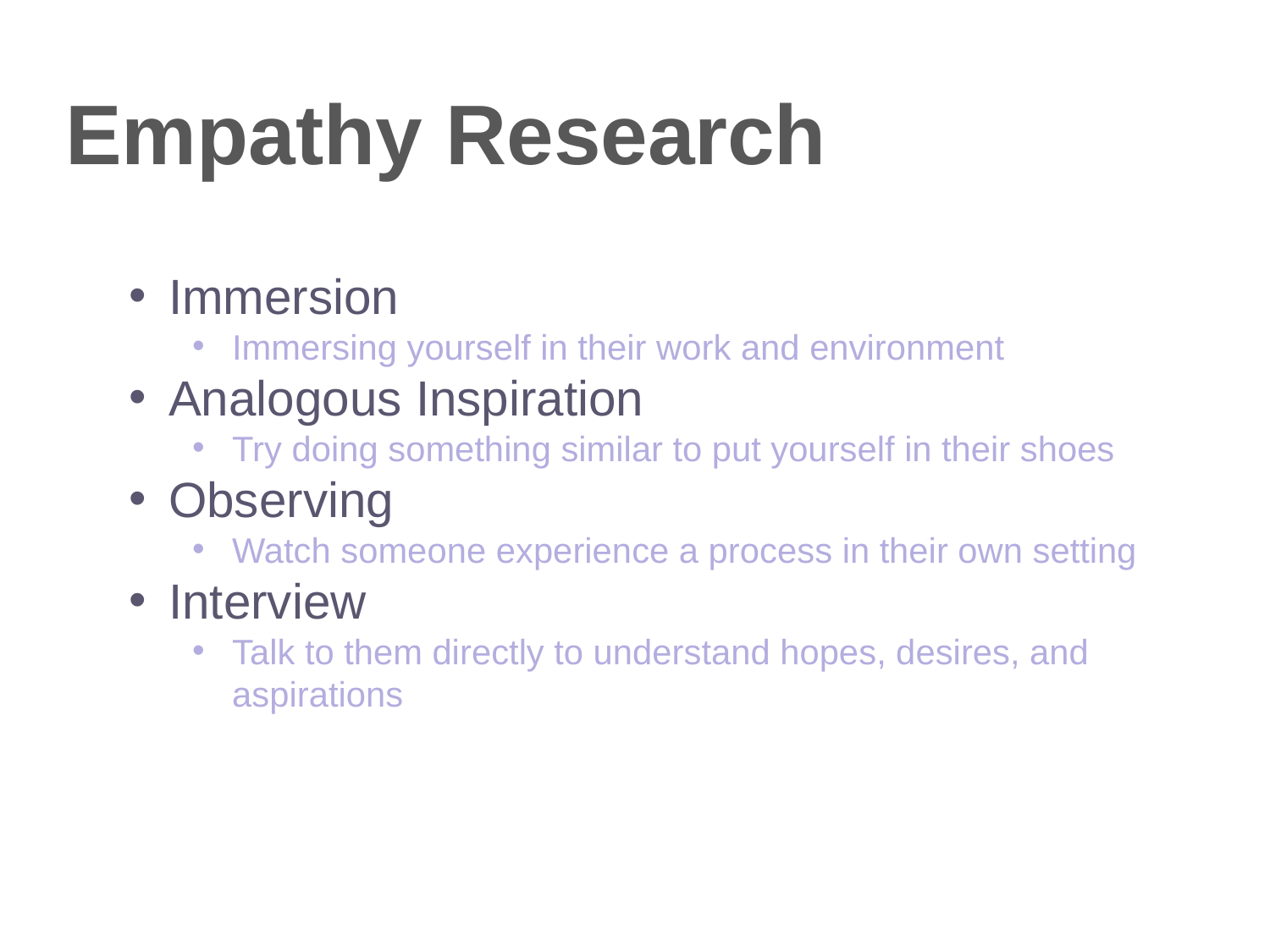

Empathy Research

Immersion
Immersing yourself in their work and environment
Analogous Inspiration
Try doing something similar to put yourself in their shoes
Observing
Watch someone experience a process in their own setting
Interview
Talk to them directly to understand hopes, desires, and aspirations